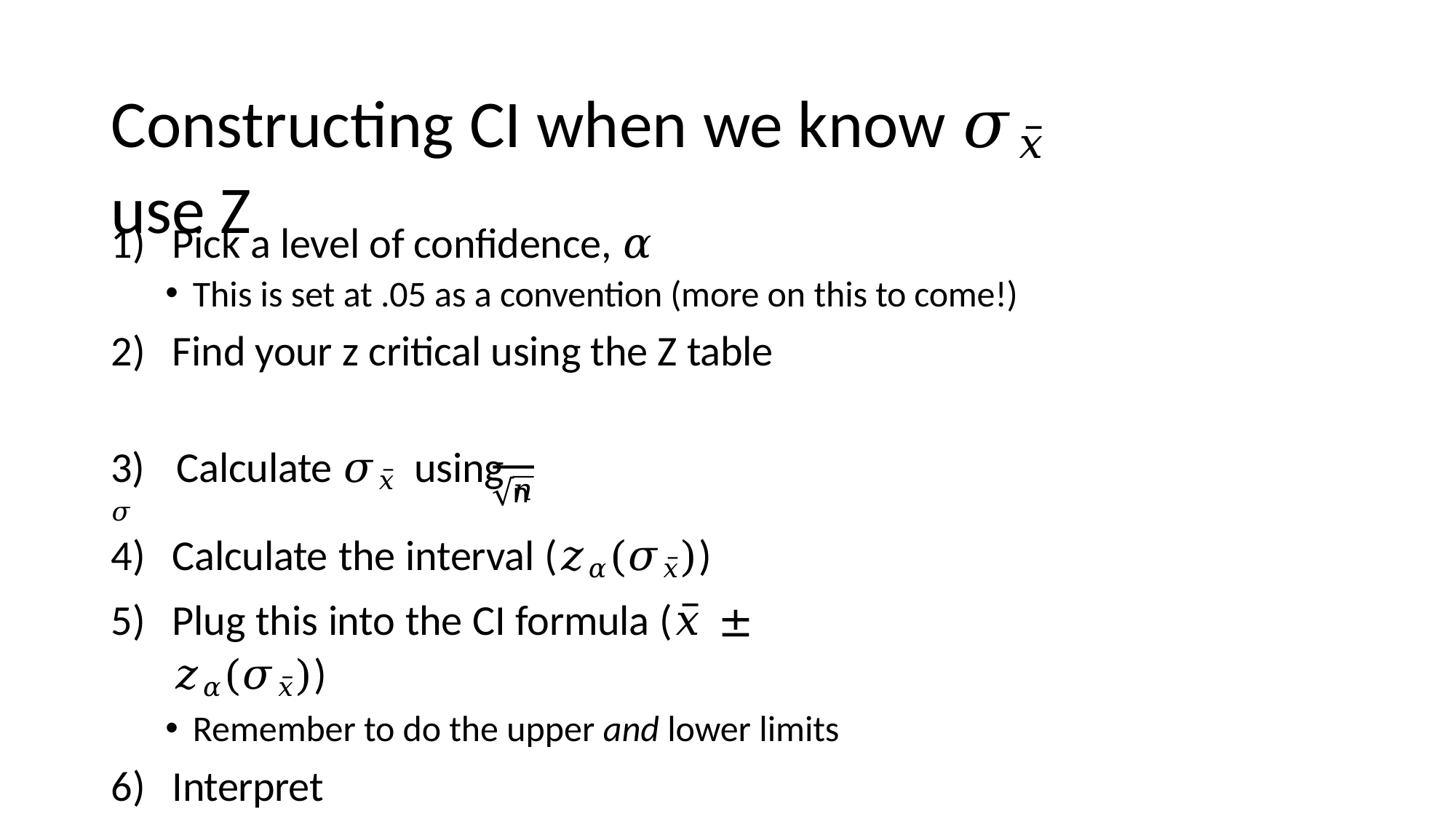

# Constructing CI when we know 𝜎𝑥̅	use Z
Pick a level of confidence, 𝛼
This is set at .05 as a convention (more on this to come!)
Find your z critical using the Z table
3)	Calculate 𝜎𝑥̅ using	𝜎

n
𝑛

Calculate the interval (𝑧𝛼(𝜎𝑥̅))
Plug this into the CI formula (𝑥̅ ± 𝑧𝛼(𝜎𝑥̅))
Remember to do the upper and lower limits
Interpret